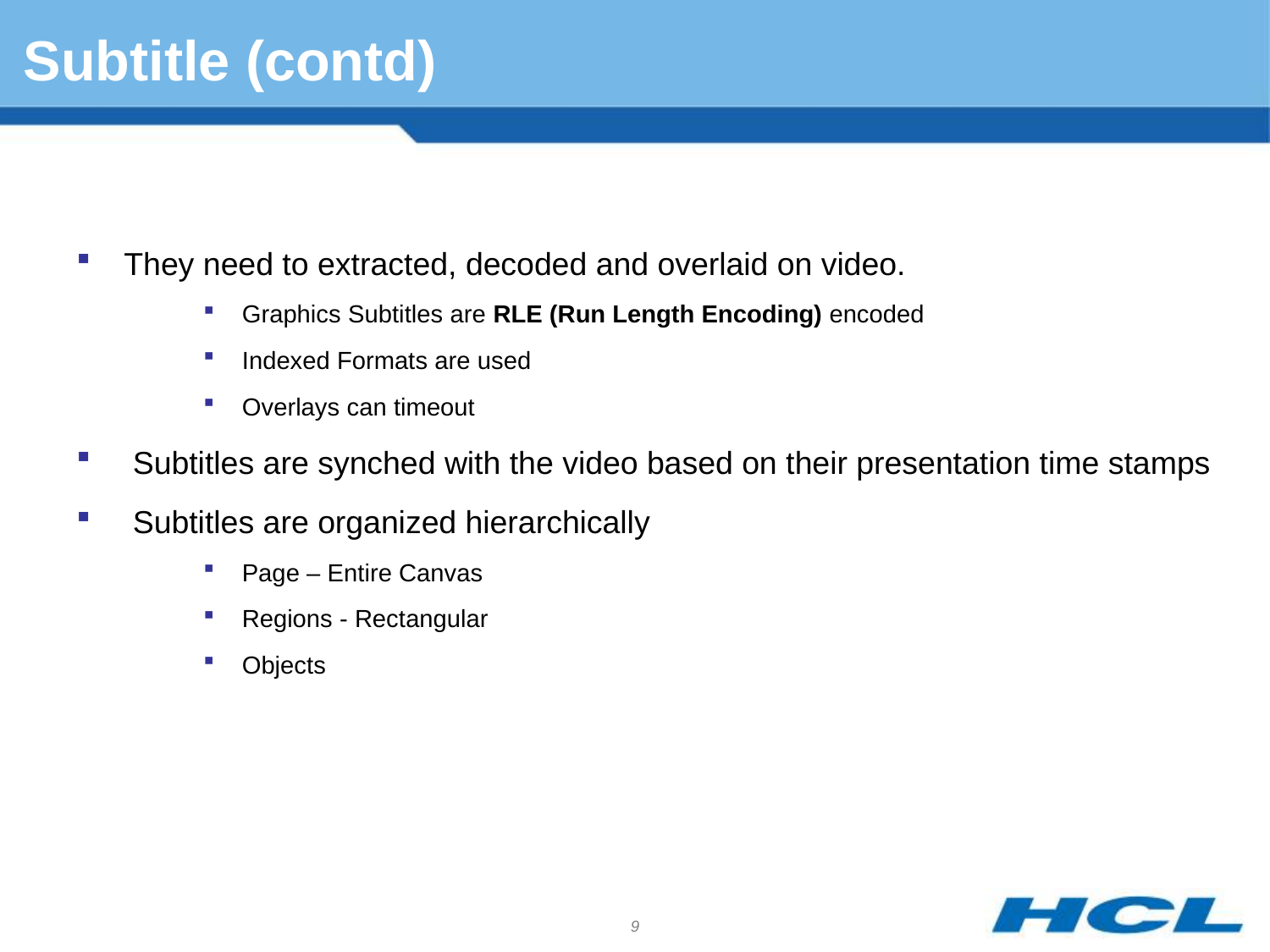

# Subtitle (contd)
They need to extracted, decoded and overlaid on video.
 Graphics Subtitles are RLE (Run Length Encoding) encoded
 Indexed Formats are used
 Overlays can timeout
 Subtitles are synched with the video based on their presentation time stamps
 Subtitles are organized hierarchically
 Page – Entire Canvas
 Regions - Rectangular
 Objects

9